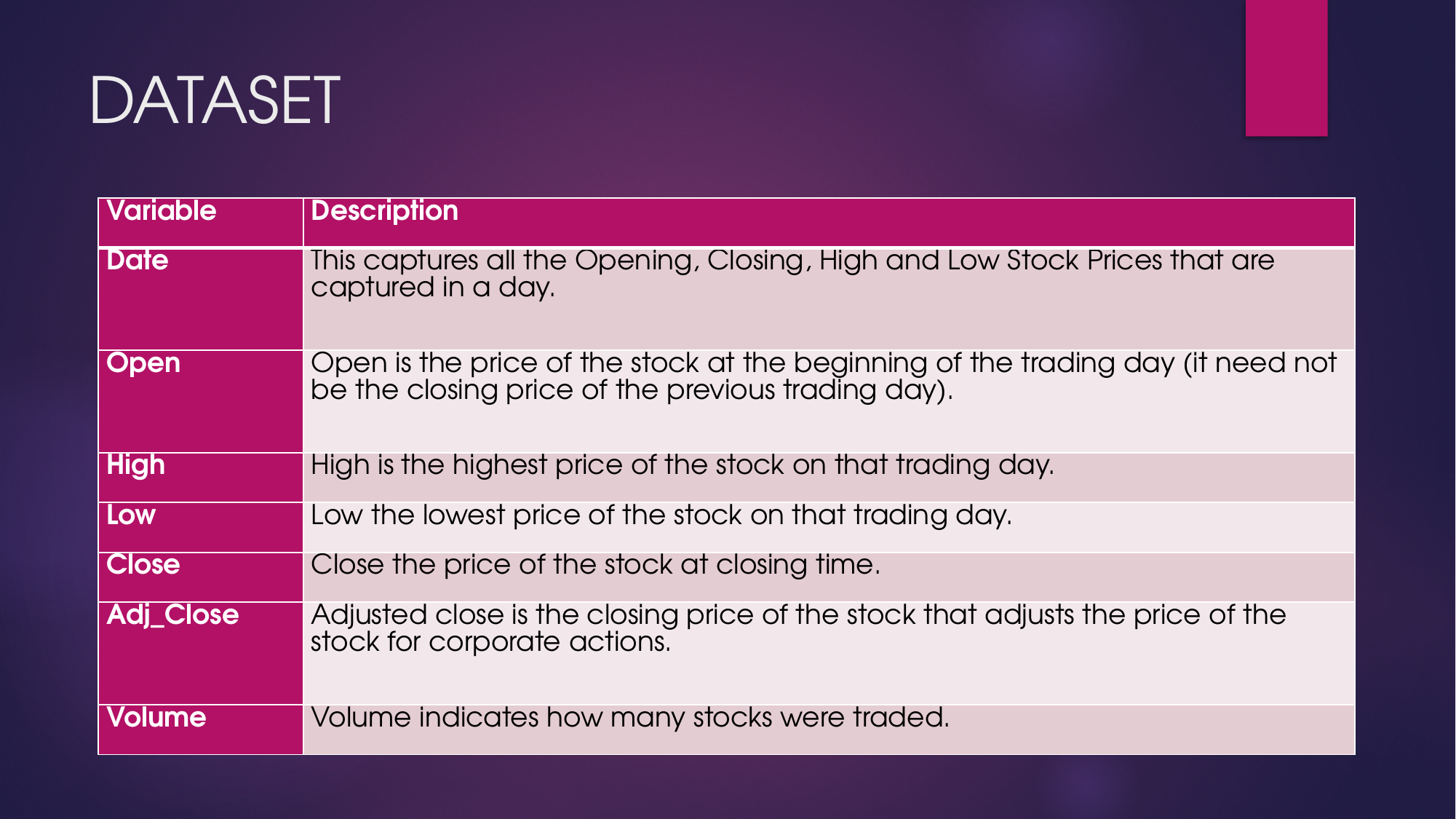

# DATASET
| Variable | Description |
| --- | --- |
| Date | This captures all the Opening, Closing, High and Low Stock Prices that are captured in a day. |
| Open | Open is the price of the stock at the beginning of the trading day (it need not be the closing price of the previous trading day). |
| High | High is the highest price of the stock on that trading day. |
| Low | Low the lowest price of the stock on that trading day. |
| Close | Close the price of the stock at closing time. |
| Adj\_Close | Adjusted close is the closing price of the stock that adjusts the price of the stock for corporate actions. |
| Volume | Volume indicates how many stocks were traded. |